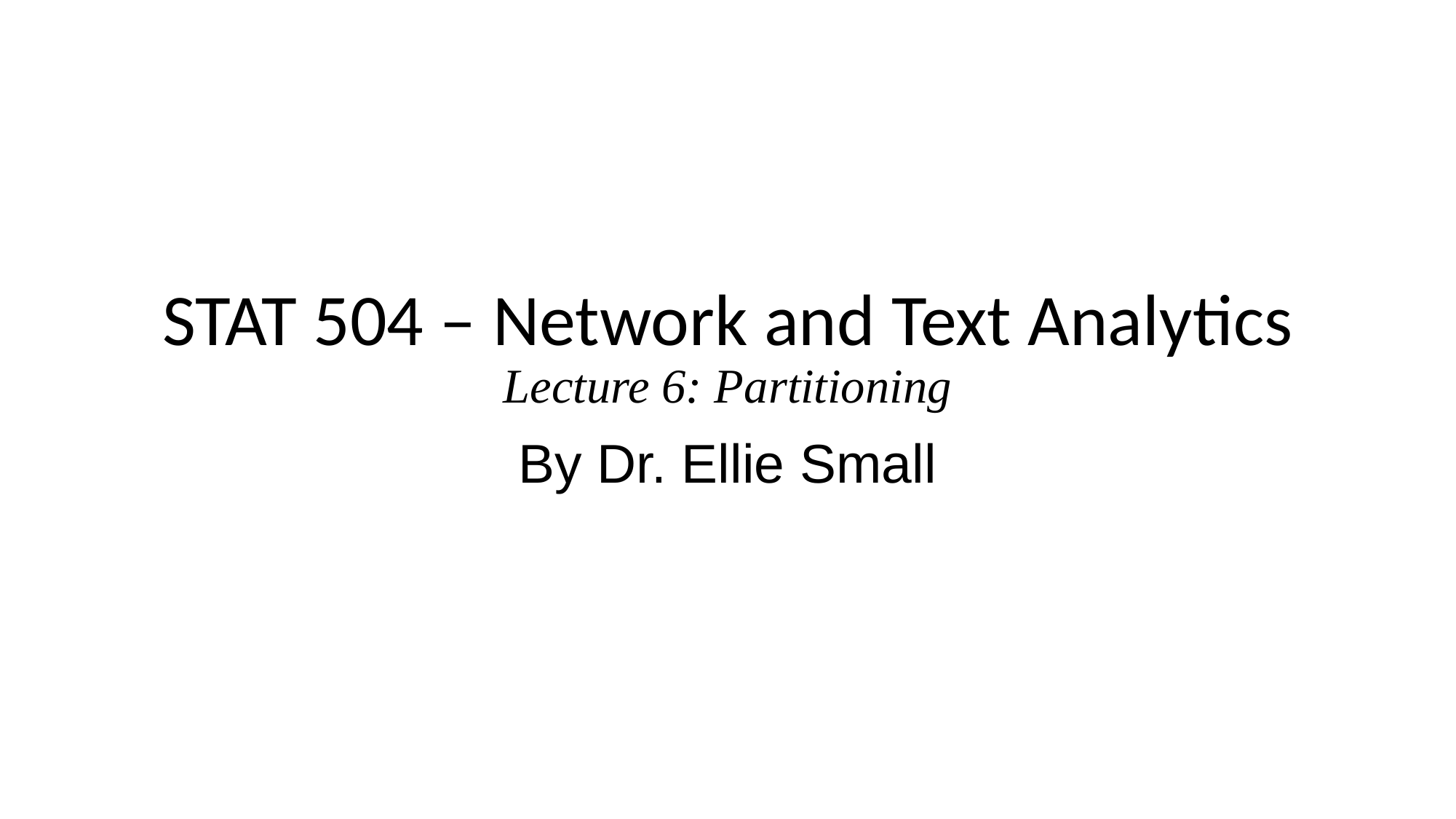

# STAT 504 – Network and Text Analytics Lecture 6: Partitioning
By Dr. Ellie Small